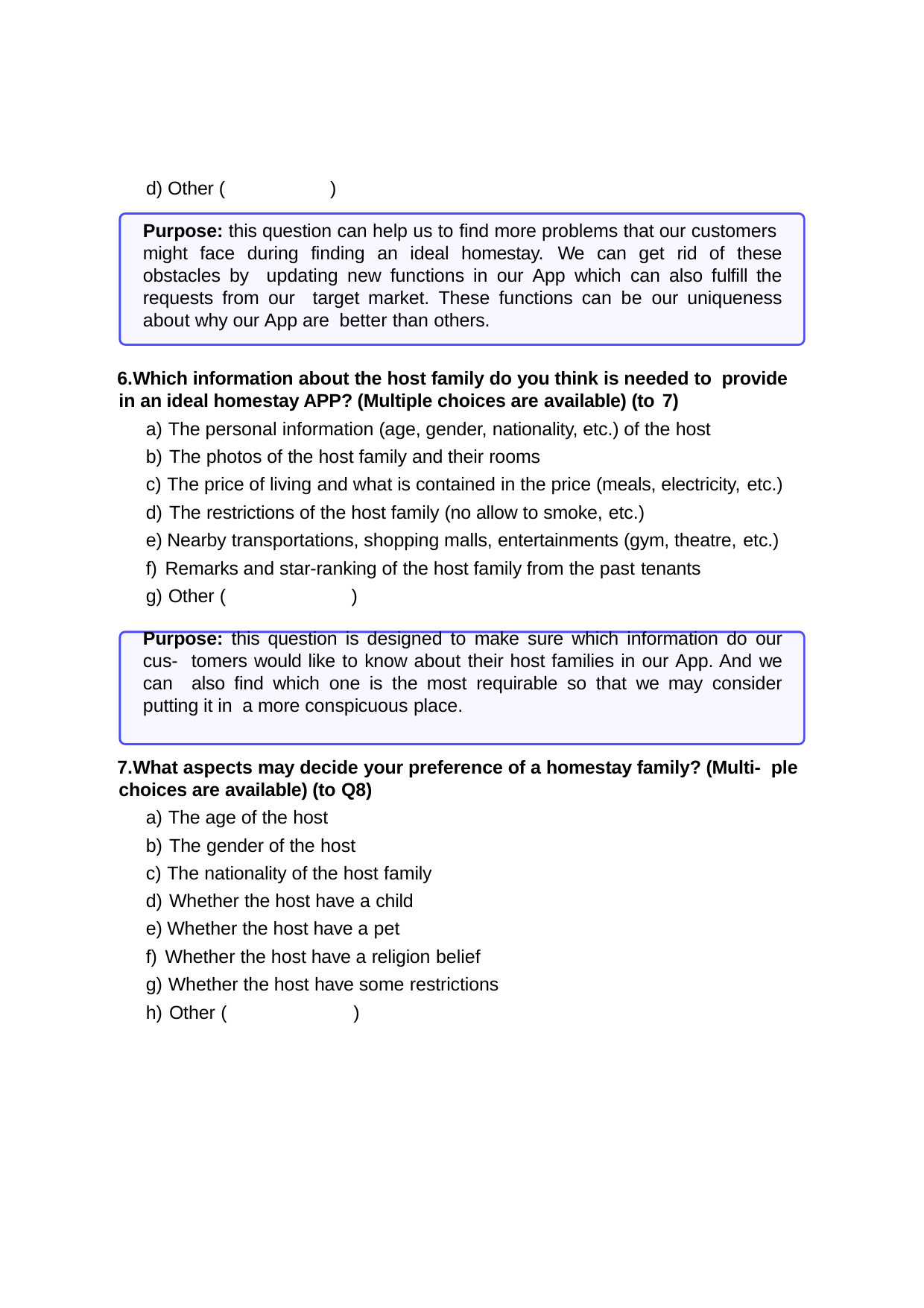

d) Other (	)

Purpose: this question can help us to find more problems that our customers  might face during finding an ideal homestay. We can get rid of these obstacles by  updating new functions in our App which can also fulfill the requests from our  target market. These functions can be our uniqueness about why our App are  better than others.

Which information about the host family do you think is needed to  provide in an ideal homestay APP? (Multiple choices are available) (to 7)
The personal information (age, gender, nationality, etc.) of the host
The photos of the host family and their rooms
The price of living and what is contained in the price (meals, electricity, etc.)
The restrictions of the host family (no allow to smoke, etc.)
Nearby transportations, shopping malls, entertainments (gym, theatre, etc.)
Remarks and star-ranking of the host family from the past tenants
Other (	)

Purpose: this question is designed to make sure which information do our cus-  tomers would like to know about their host families in our App. And we can  also find which one is the most requirable so that we may consider putting it in  a more conspicuous place.

What aspects may decide your preference of a homestay family? (Multi-  ple choices are available) (to Q8)
The age of the host
The gender of the host
The nationality of the host family
Whether the host have a child
Whether the host have a pet
Whether the host have a religion belief
Whether the host have some restrictions
Other (	)